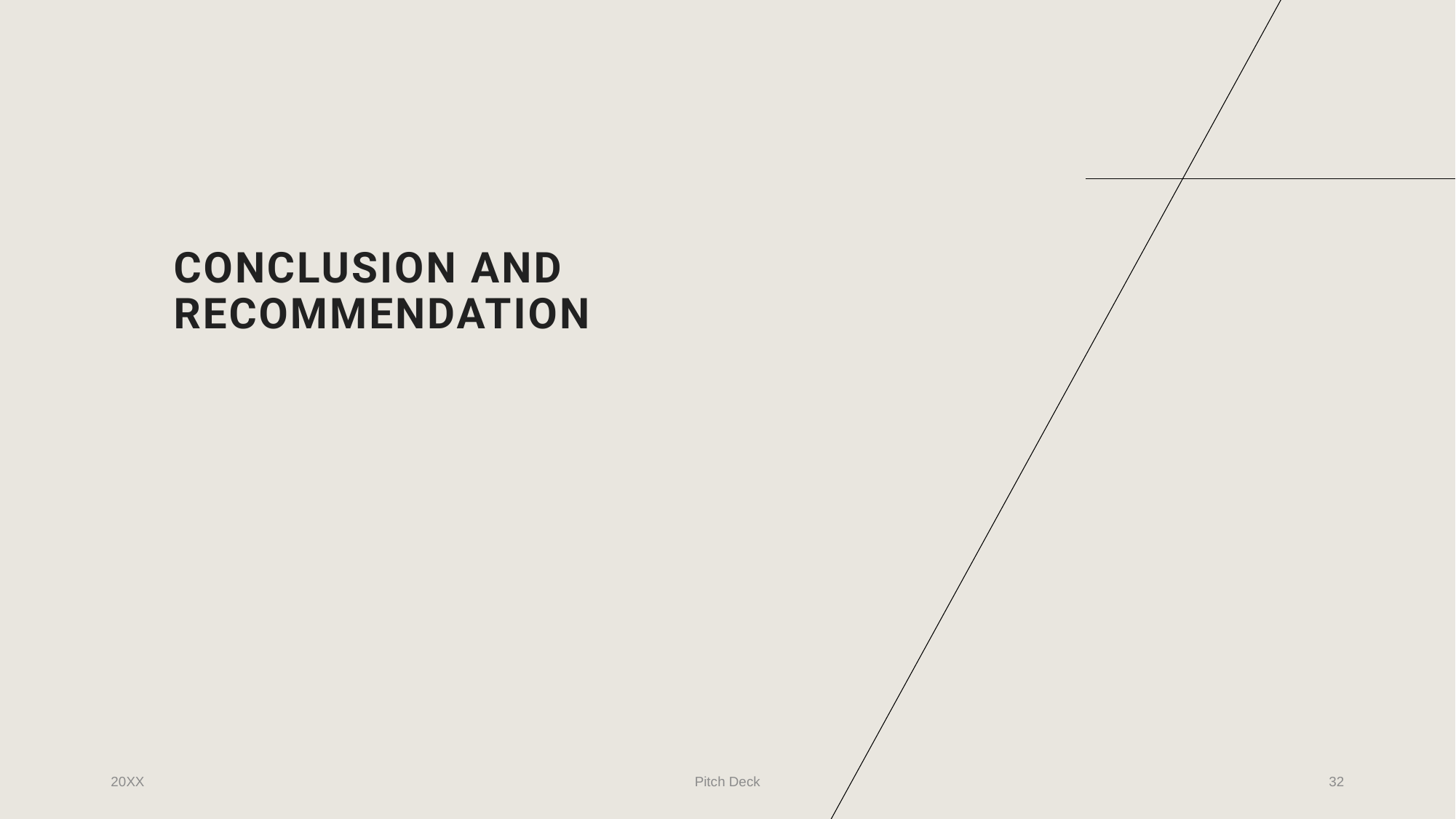

# Conclusion and Recommendation

20XX
Pitch Deck
32